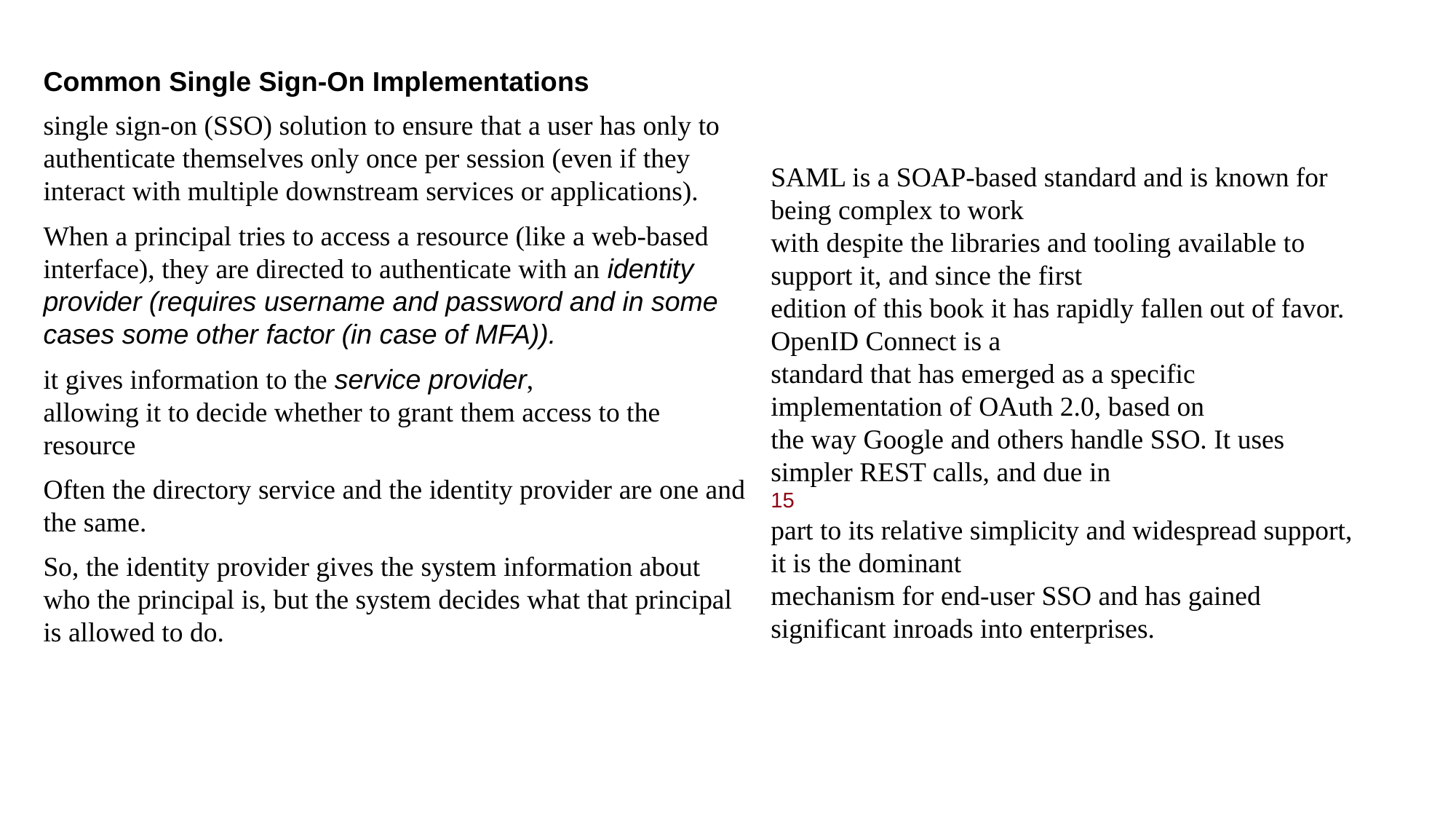

Common Single Sign-On Implementations
single sign-on (SSO) solution to ensure that a user has only to authenticate themselves only once per session (even if they interact with multiple downstream services or applications).
SAML is a SOAP-based standard and is known for being complex to work
with despite the libraries and tooling available to support it, and since the first
edition of this book it has rapidly fallen out of favor. OpenID Connect is a
standard that has emerged as a specific implementation of OAuth 2.0, based on
the way Google and others handle SSO. It uses simpler REST calls, and due in
15
part to its relative simplicity and widespread support, it is the dominant
mechanism for end-user SSO and has gained significant inroads into enterprises.
When a principal tries to access a resource (like a web-based interface), they are directed to authenticate with an identity provider (requires username and password and in some cases some other factor (in case of MFA)).
it gives information to the service provider,
allowing it to decide whether to grant them access to the resource
Often the directory service and the identity provider are one and the same.
So, the identity provider gives the system information about who the principal is, but the system decides what that principal is allowed to do.